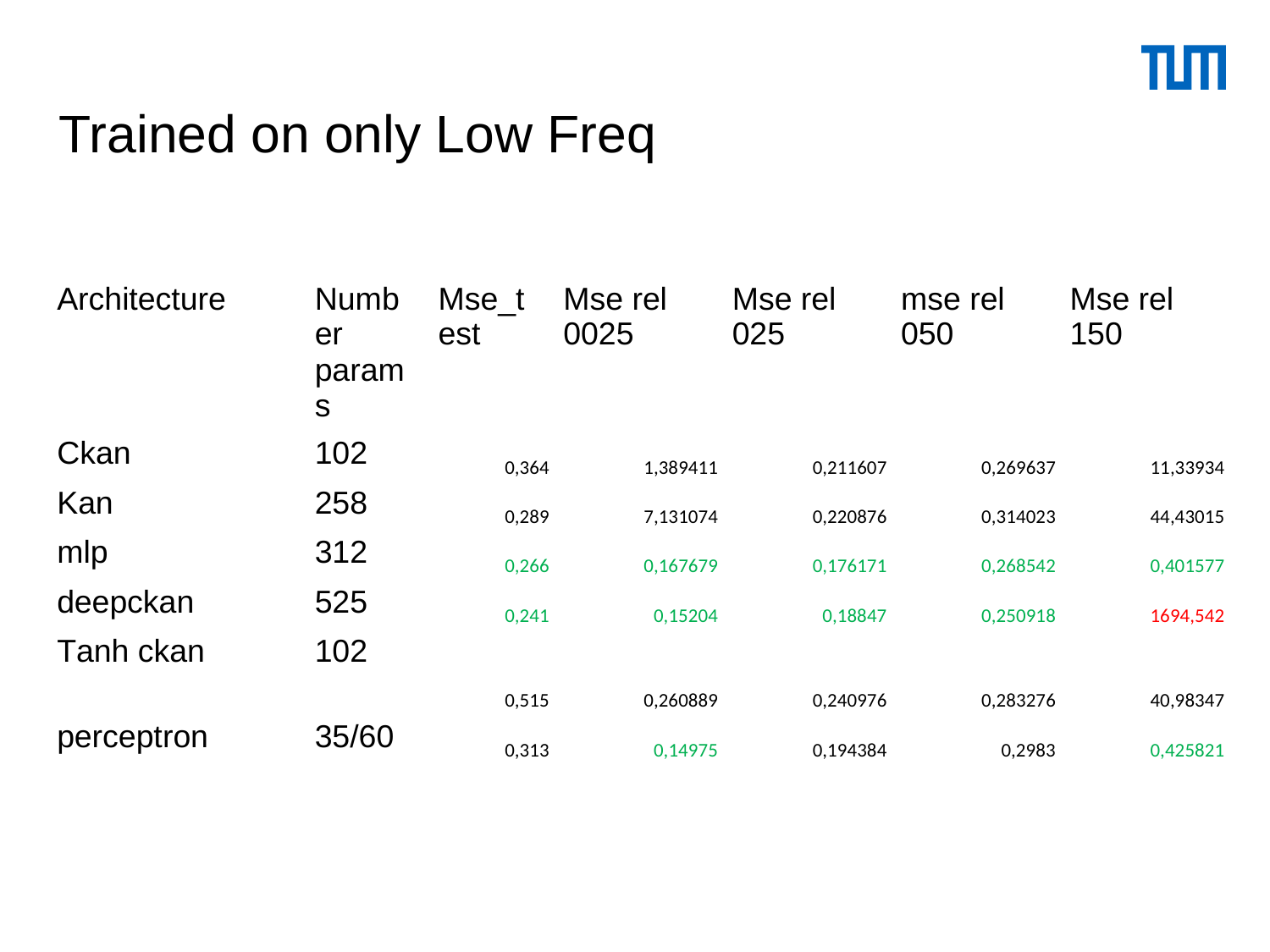

# Trained on only Low Freq
| Architecture | Number params | Mse\_test | Mse rel 0025 | Mse rel 025 | mse rel 050 | Mse rel 150 |
| --- | --- | --- | --- | --- | --- | --- |
| Ckan | 102 | 0,364 | 1,389411 | 0,211607 | 0,269637 | 11,33934 |
| Kan | 258 | 0,289 | 7,131074 | 0,220876 | 0,314023 | 44,43015 |
| mlp | 312 | 0,266 | 0,167679 | 0,176171 | 0,268542 | 0,401577 |
| deepckan | 525 | 0,241 | 0,15204 | 0,18847 | 0,250918 | 1694,542 |
| Tanh ckan | 102 | 0,515 | 0,260889 | 0,240976 | 0,283276 | 40,98347 |
| perceptron | 35/60 | 0,313 | 0,14975 | 0,194384 | 0,2983 | 0,425821 |
|  |  |  |  |  |  |  |
|  |  |  |  |  |  |  |
|  |  |  |  |  |  |  |
|  |  |  |  |  |  |  |